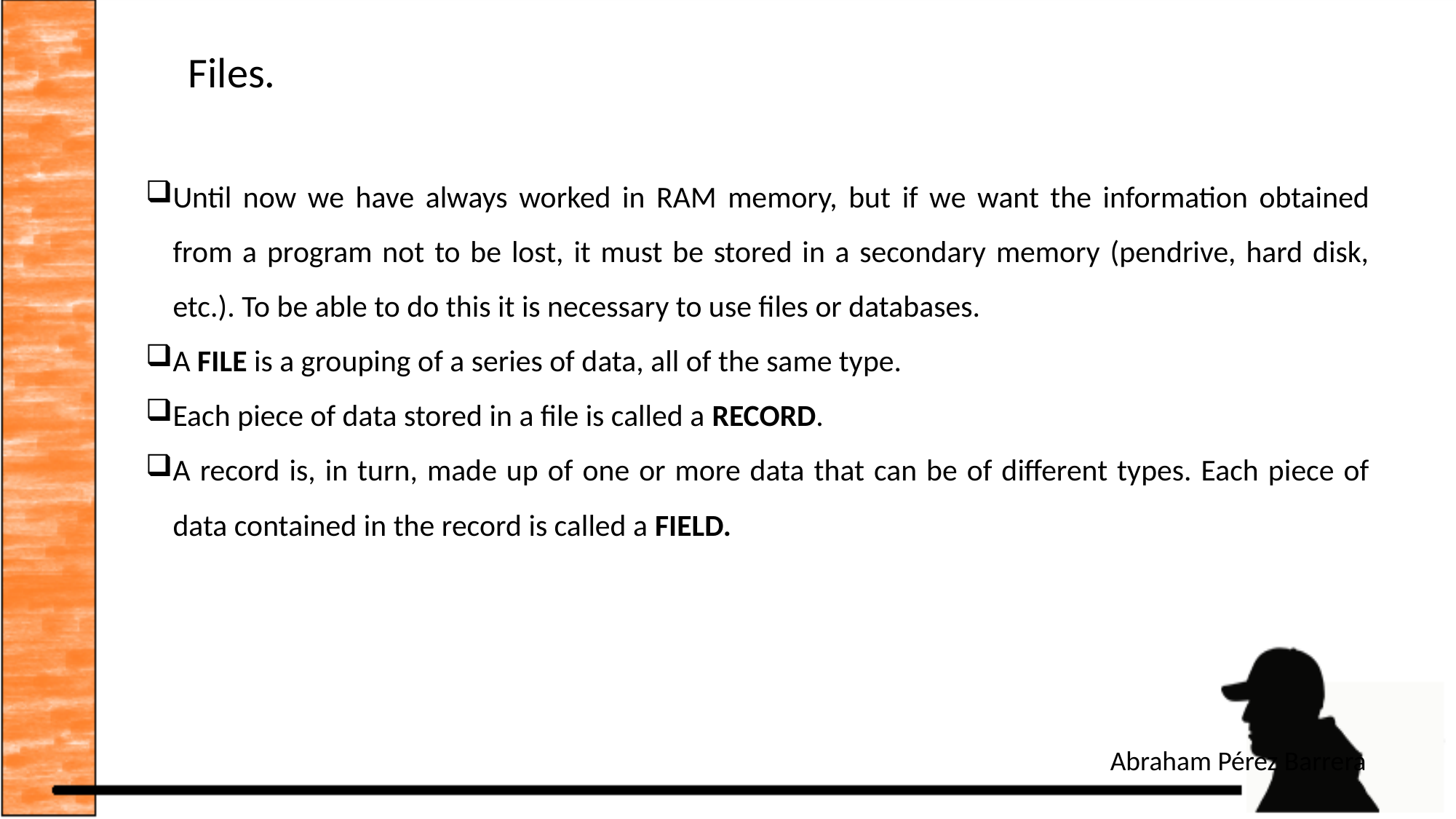

# Files.
Until now we have always worked in RAM memory, but if we want the information obtained from a program not to be lost, it must be stored in a secondary memory (pendrive, hard disk, etc.). To be able to do this it is necessary to use files or databases.
A FILE is a grouping of a series of data, all of the same type.
Each piece of data stored in a file is called a RECORD.
A record is, in turn, made up of one or more data that can be of different types. Each piece of data contained in the record is called a FIELD.